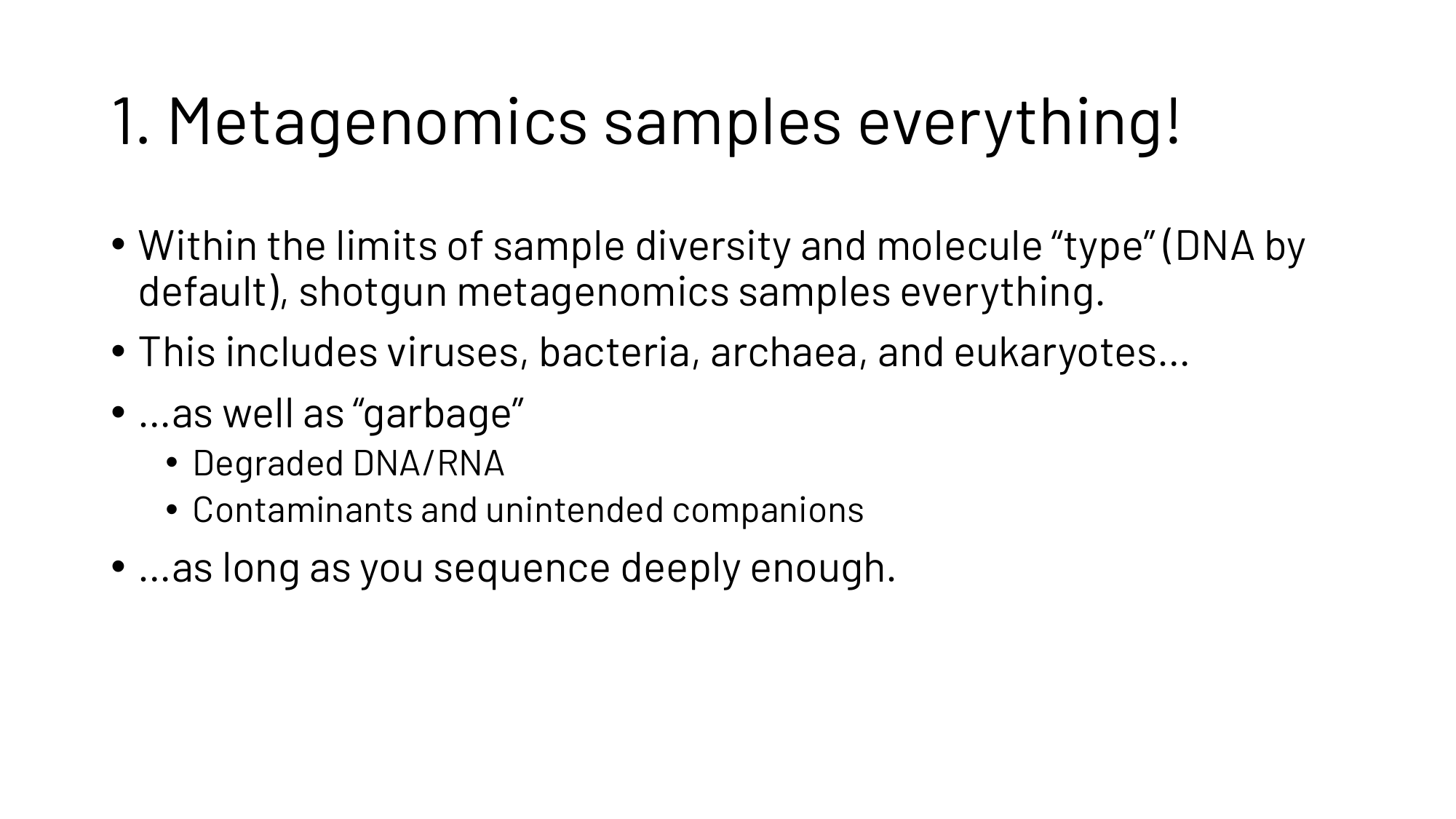

# 1. Metagenomics samples everything!
Within the limits of sample diversity and molecule “type” (DNA by default), shotgun metagenomics samples everything.
This includes viruses, bacteria, archaea, and eukaryotes…
…as well as “garbage”
Degraded DNA/RNA
Contaminants and unintended companions
…as long as you sequence deeply enough.